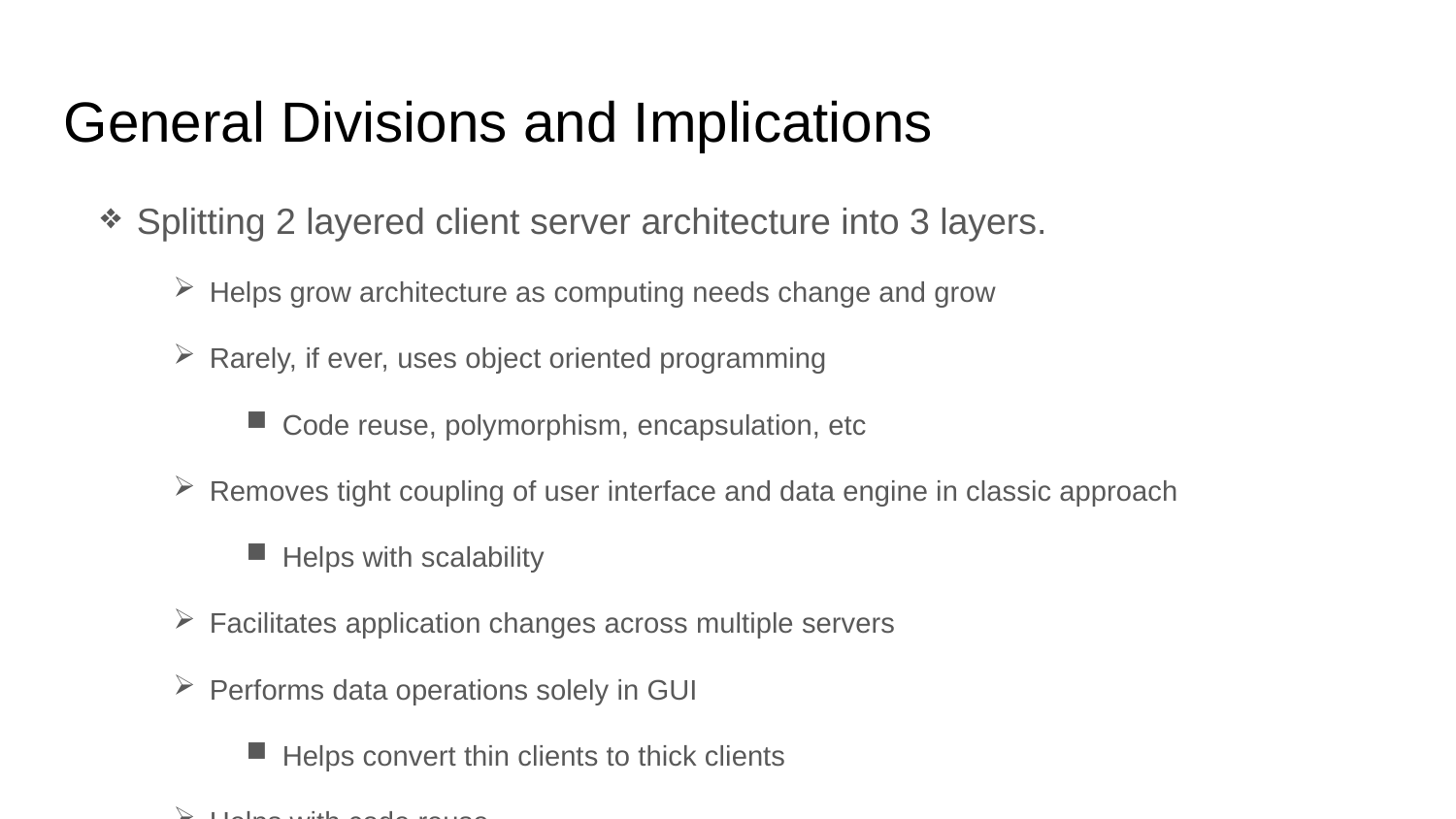

General Divisions and Implications
Splitting 2 layered client server architecture into 3 layers.
Helps grow architecture as computing needs change and grow
Rarely, if ever, uses object oriented programming
Code reuse, polymorphism, encapsulation, etc
Removes tight coupling of user interface and data engine in classic approach
Helps with scalability
Facilitates application changes across multiple servers
Performs data operations solely in GUI
Helps convert thin clients to thick clients
Helps with code reuse
Business rules no longer in user-interface
Separation of database from user-interface
Database knowledge in middle layer, not GUI